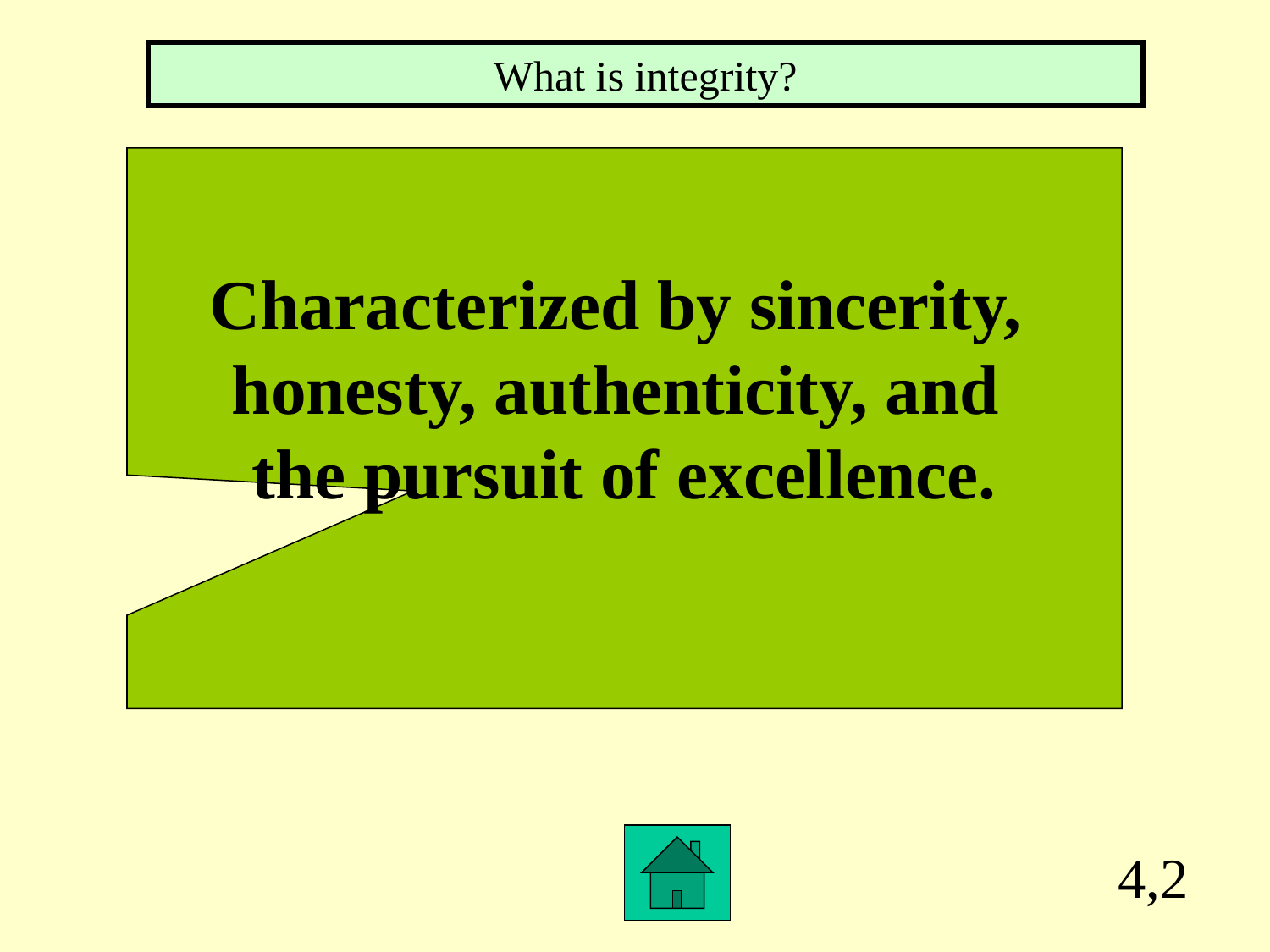

What is integrity?
Characterized by sincerity,
honesty, authenticity, and
the pursuit of excellence.

4,2